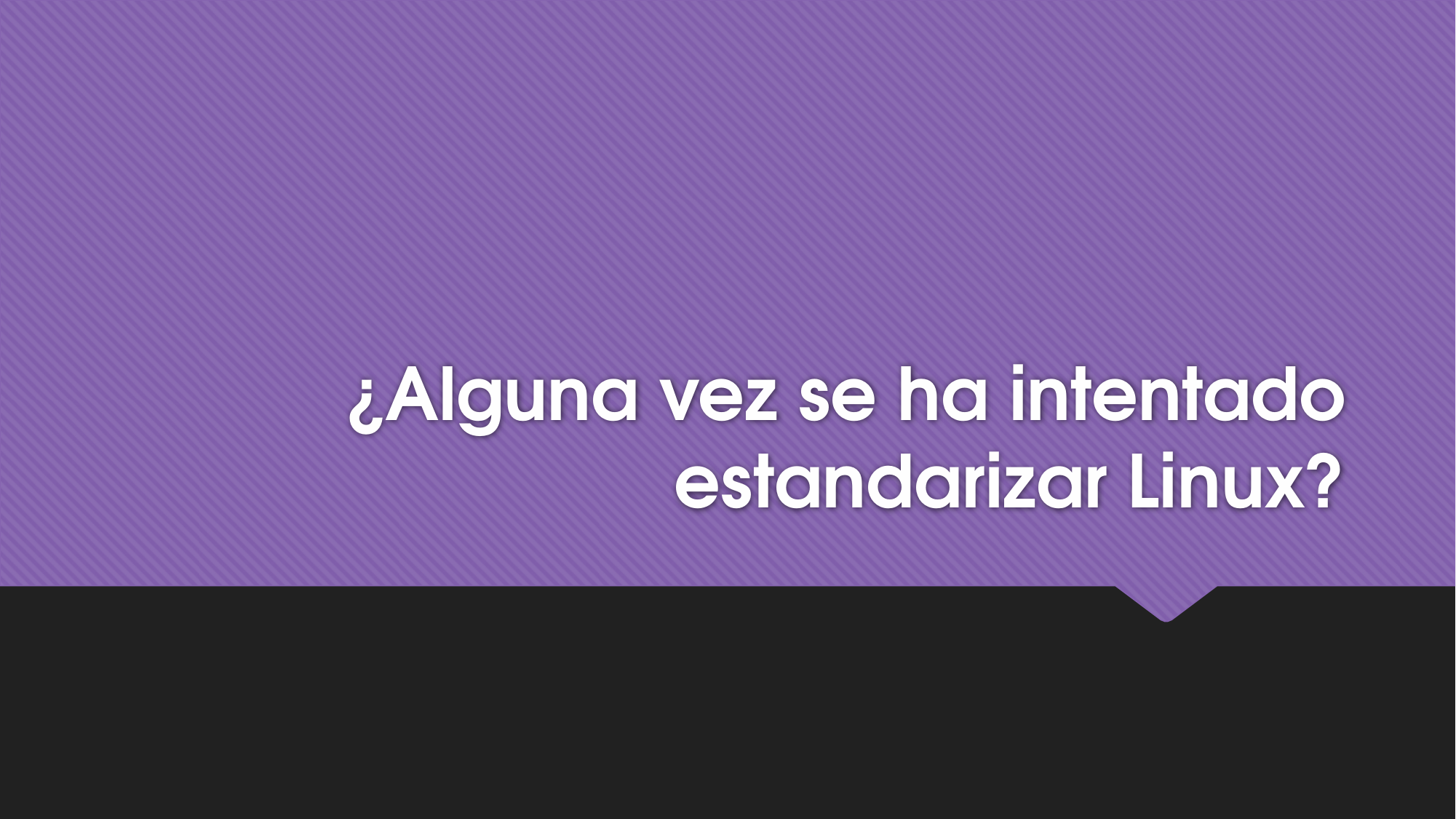

# ¿Alguna vez se ha intentado estandarizar Linux?